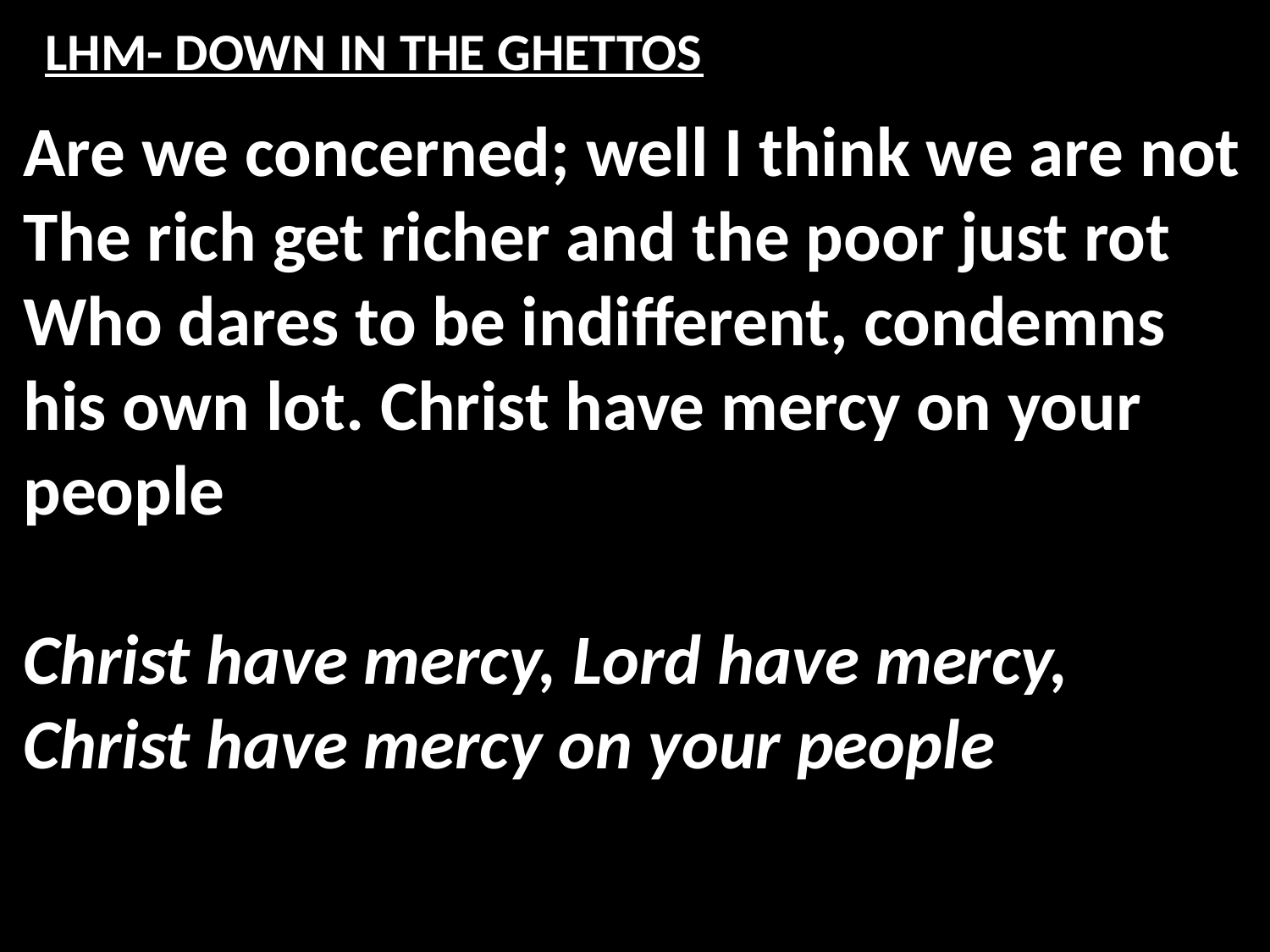

# LHM- DOWN IN THE GHETTOS
Are we concerned; well I think we are not
The rich get richer and the poor just rot
Who dares to be indifferent, condemns his own lot. Christ have mercy on your people

Christ have mercy, Lord have mercy,
Christ have mercy on your people